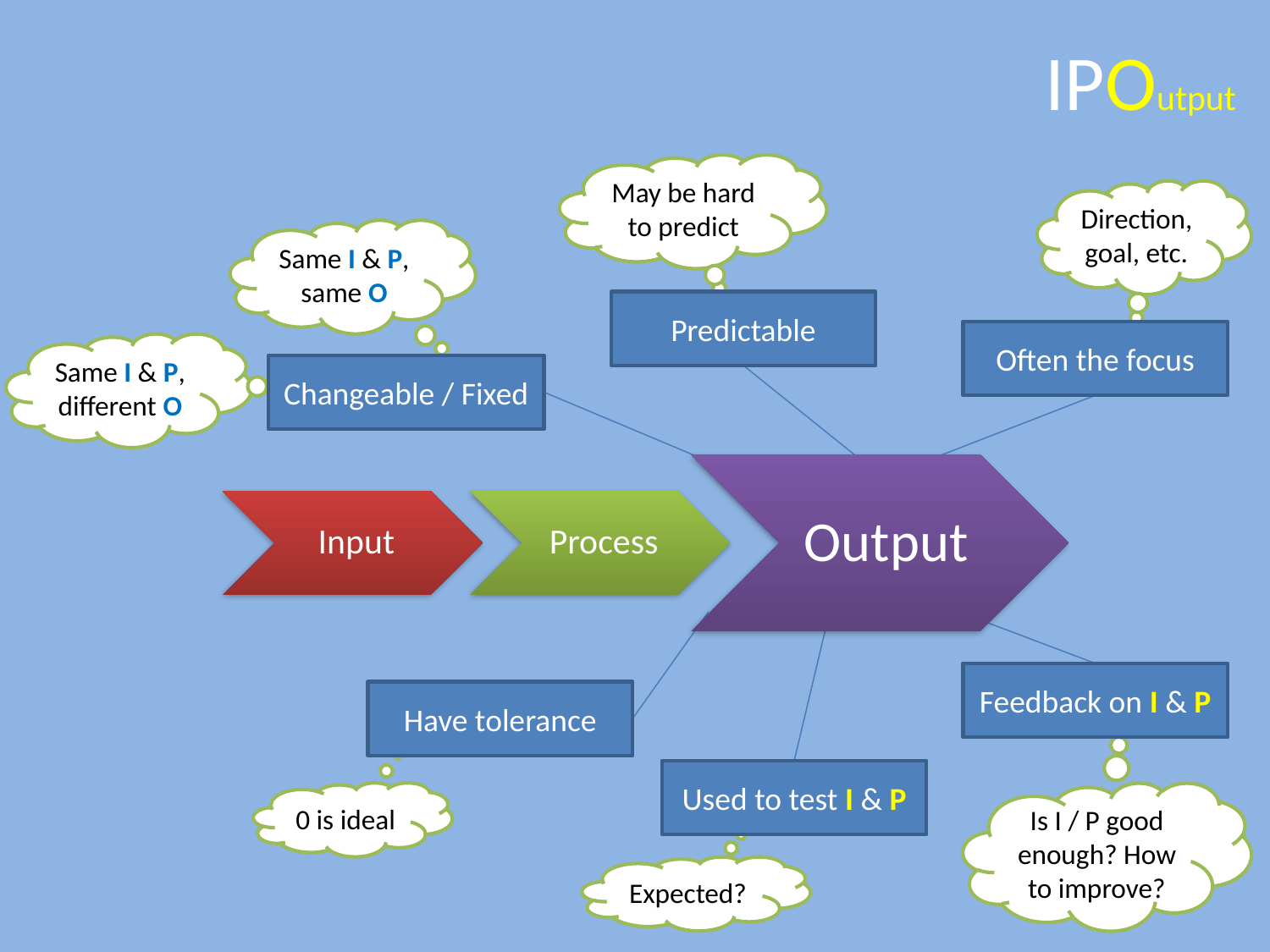

# IPOutput
May be hard to predict
Direction, goal, etc.
Same I & P, same O
Predictable
Often the focus
Same I & P, different O
Changeable / Fixed
Input
Process
Output
Feedback on I & P
Have tolerance
Used to test I & P
0 is ideal
Is I / P good enough? How to improve?
Expected?